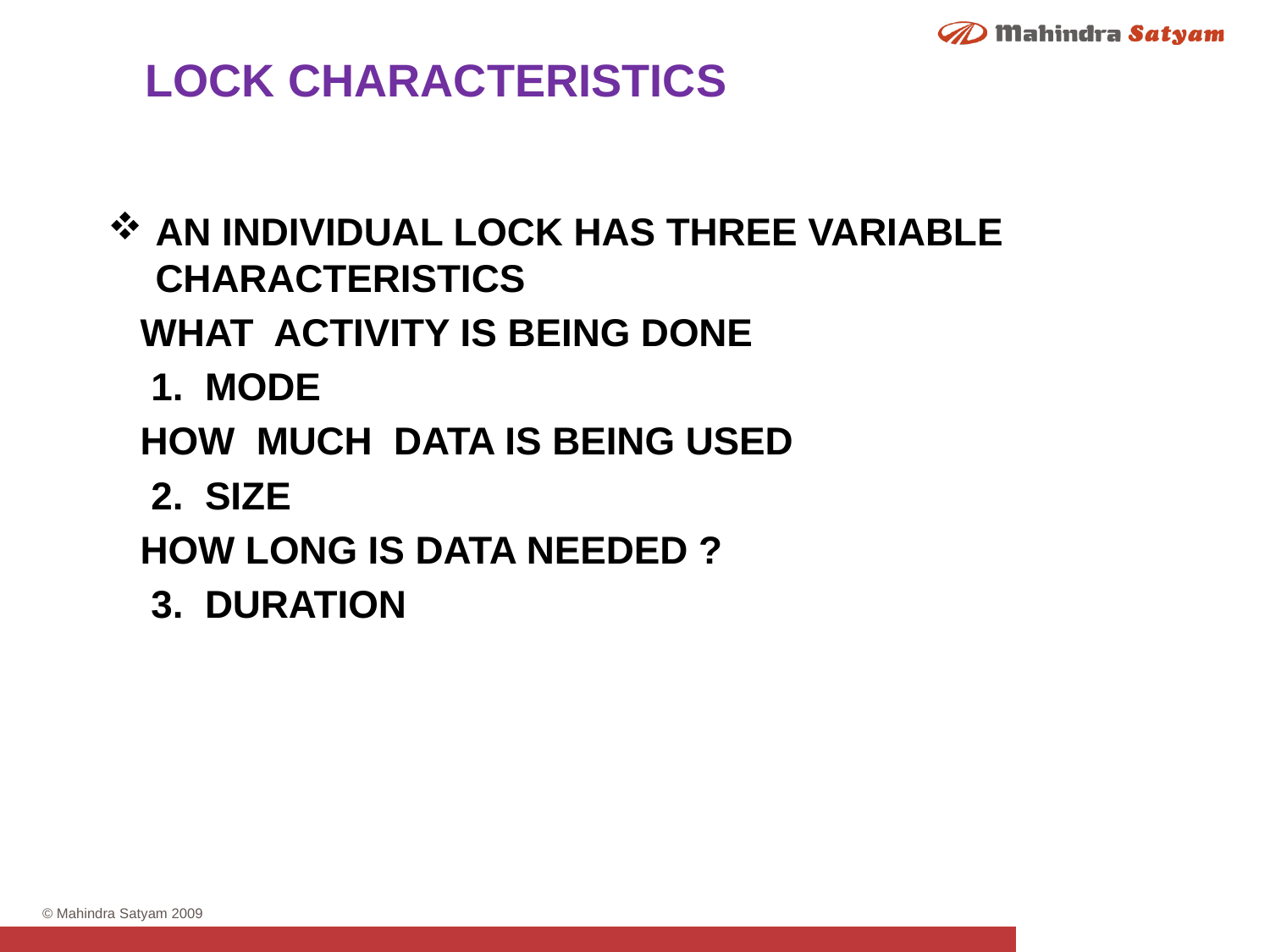

LOCK CHARACTERISTICS
AN INDIVIDUAL LOCK HAS THREE VARIABLE CHARACTERISTICS
   WHAT  ACTIVITY IS BEING DONE
    1.  MODE
   HOW  MUCH  DATA IS BEING USED
    2.  SIZE
   HOW LONG IS DATA NEEDED ?
    3.  DURATION